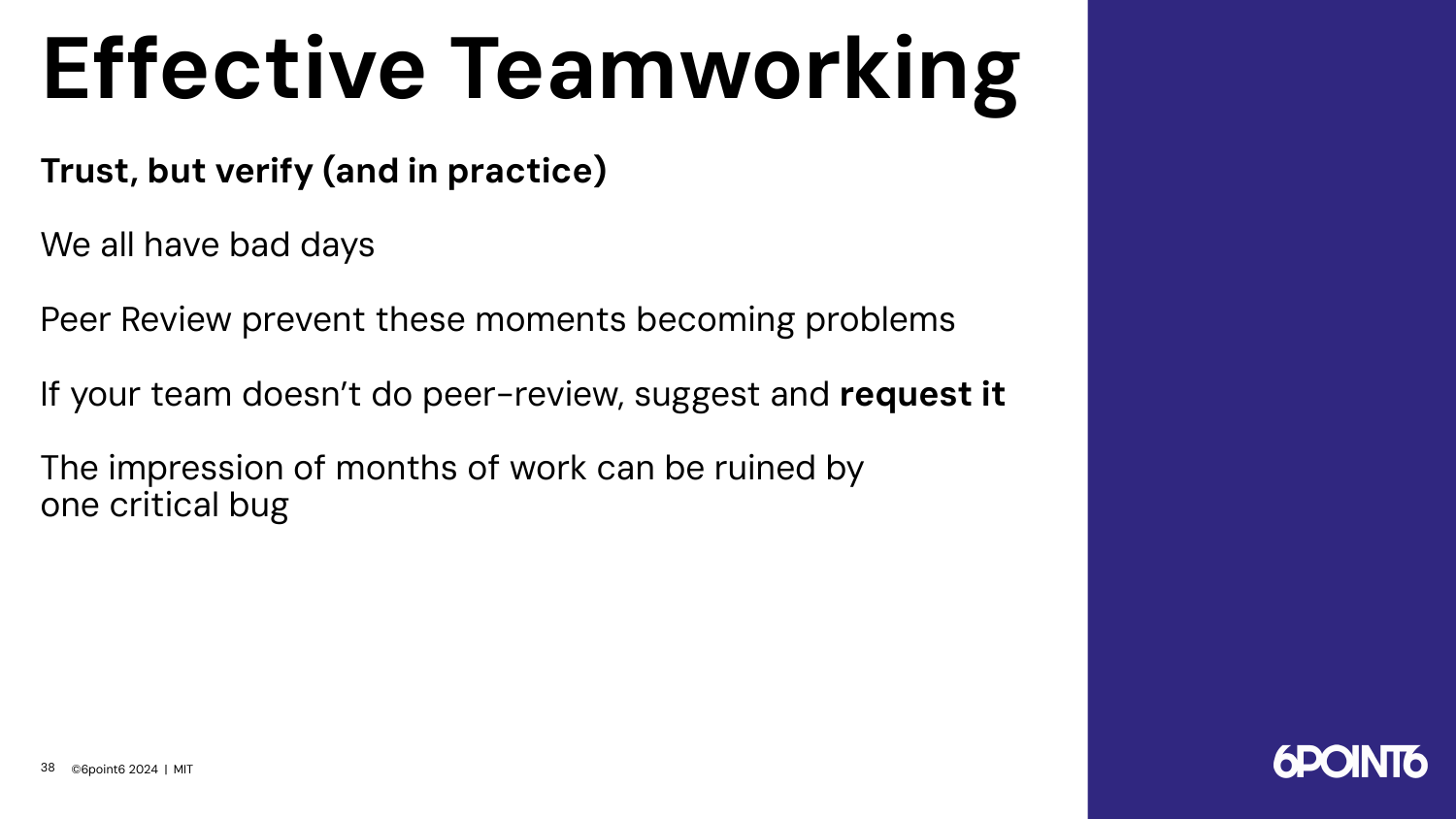

# Effective Teamworking
Trust, but verify (and in practice)
We all have bad days

Peer Review prevent these moments becoming problems

If your team doesn’t do peer-review, suggest and request it

The impression of months of work can be ruined by
one critical bug

38